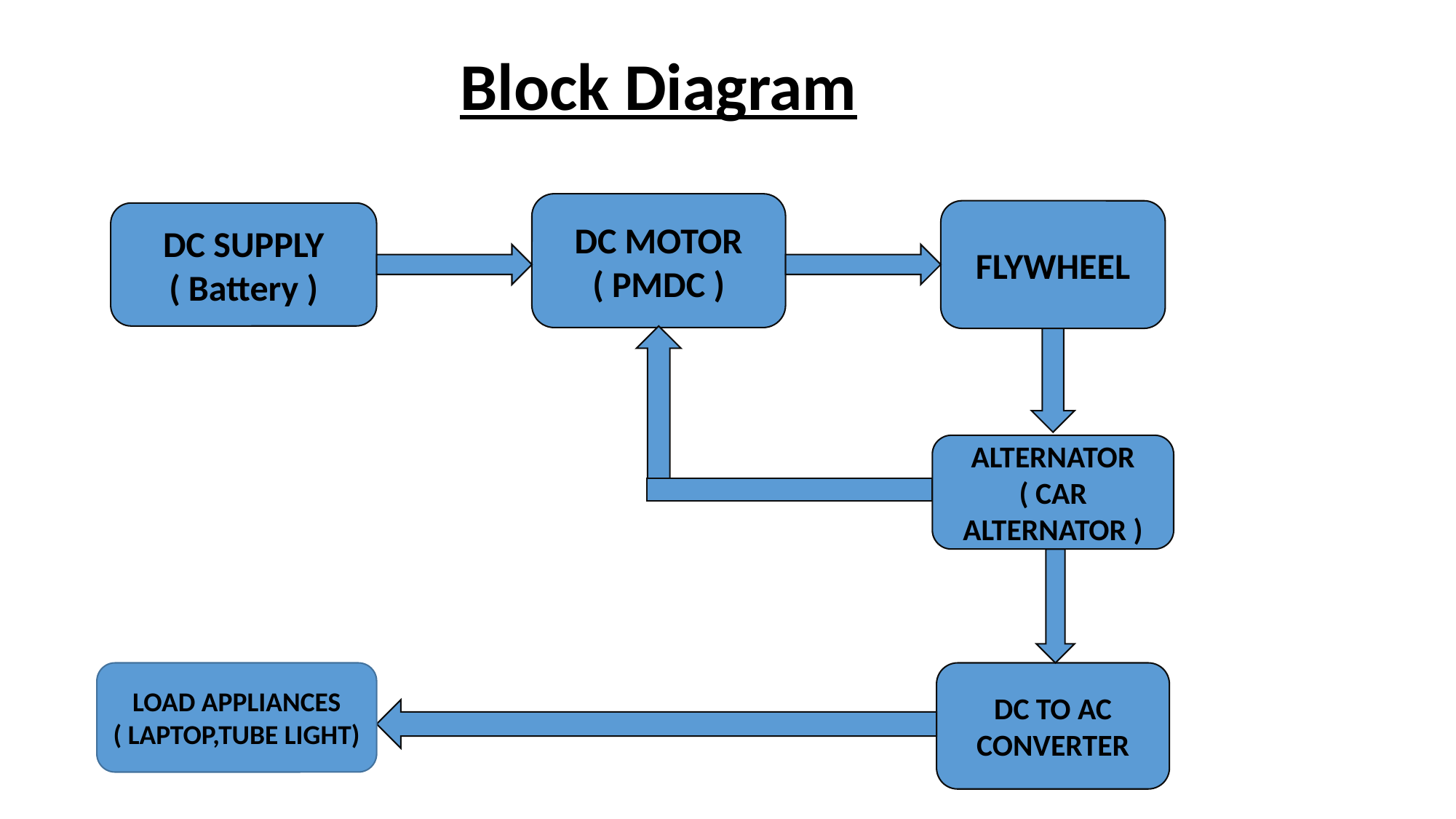

Block Diagram
DC MOTOR
( PMDC )
FLYWHEEL
DC SUPPLY
( Battery )

ALTERNATOR
( CAR ALTERNATOR )

LOAD APPLIANCES
( LAPTOP,TUBE LIGHT)
DC TO AC CONVERTER